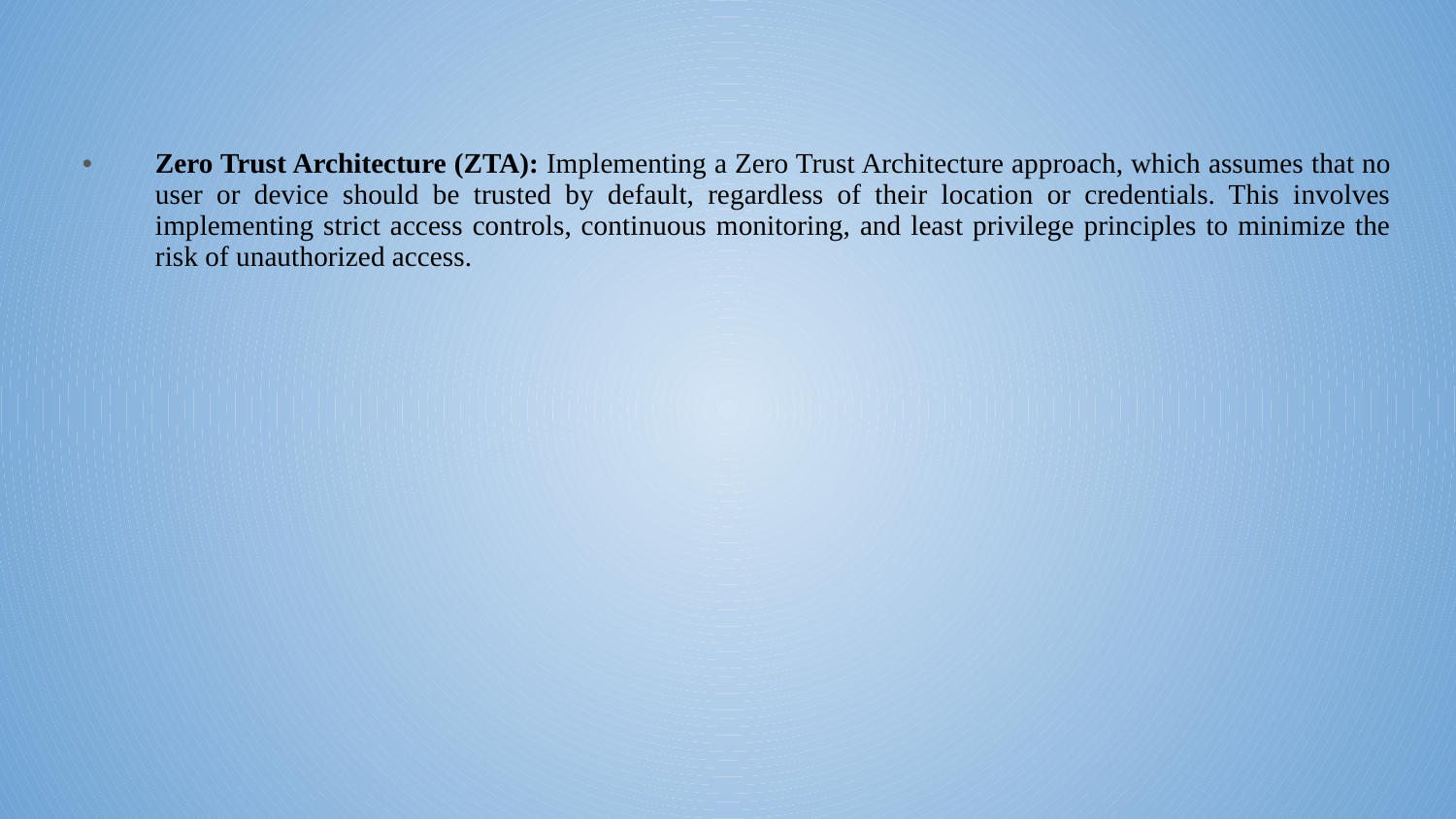

# .
Zero Trust Architecture (ZTA): Implementing a Zero Trust Architecture approach, which assumes that no user or device should be trusted by default, regardless of their location or credentials. This involves implementing strict access controls, continuous monitoring, and least privilege principles to minimize the risk of unauthorized access.